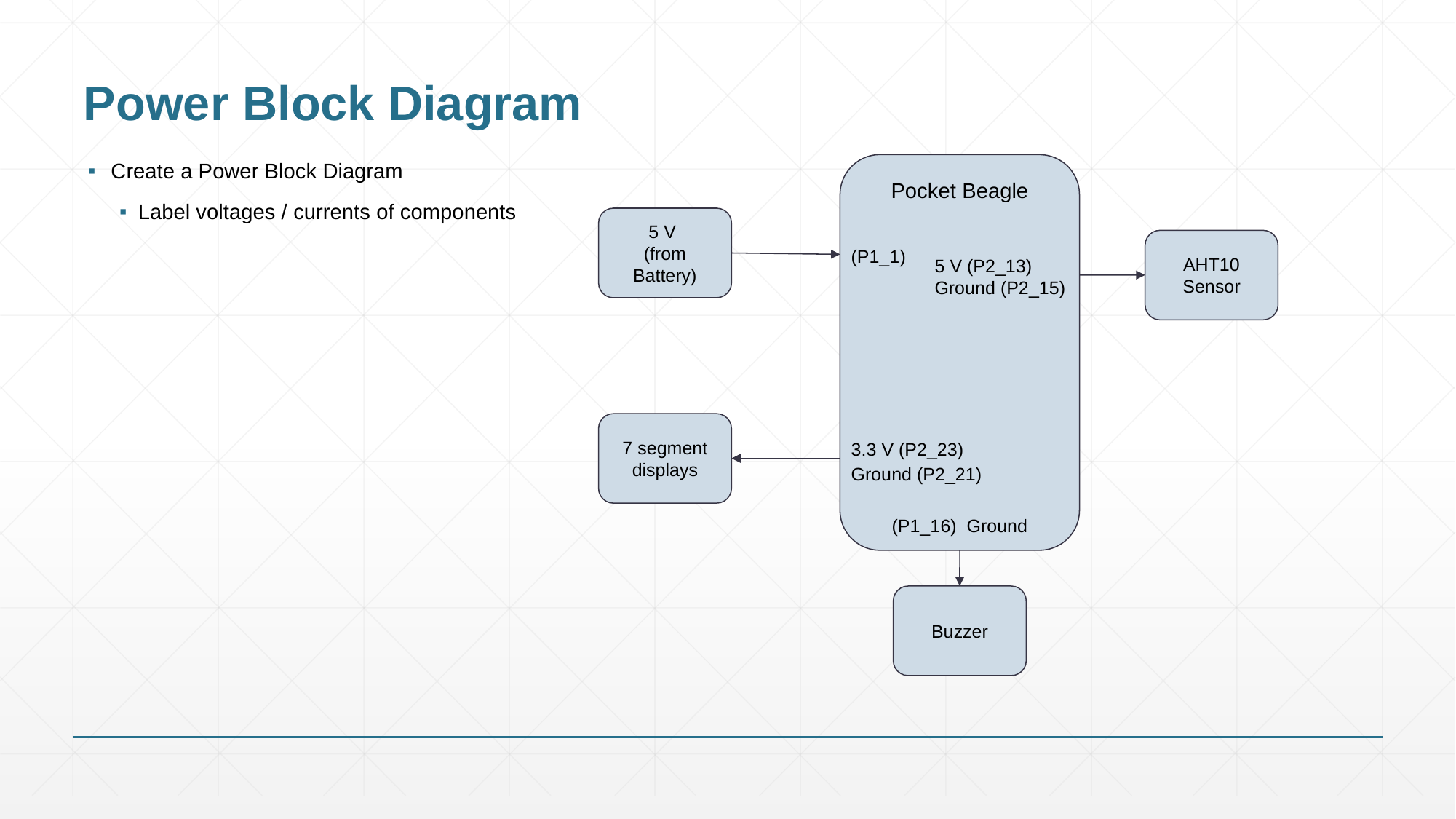

# Power Block Diagram
Create a Power Block Diagram
Label voltages / currents of components

Pocket Beagle
5 V
(from Battery)
AHT10 Sensor
(P1_1)
5 V (P2_13)
Ground (P2_15)
7 segment displays
3.3 V (P2_23)
Ground (P2_21)
(P1_16)  Ground
Buzzer